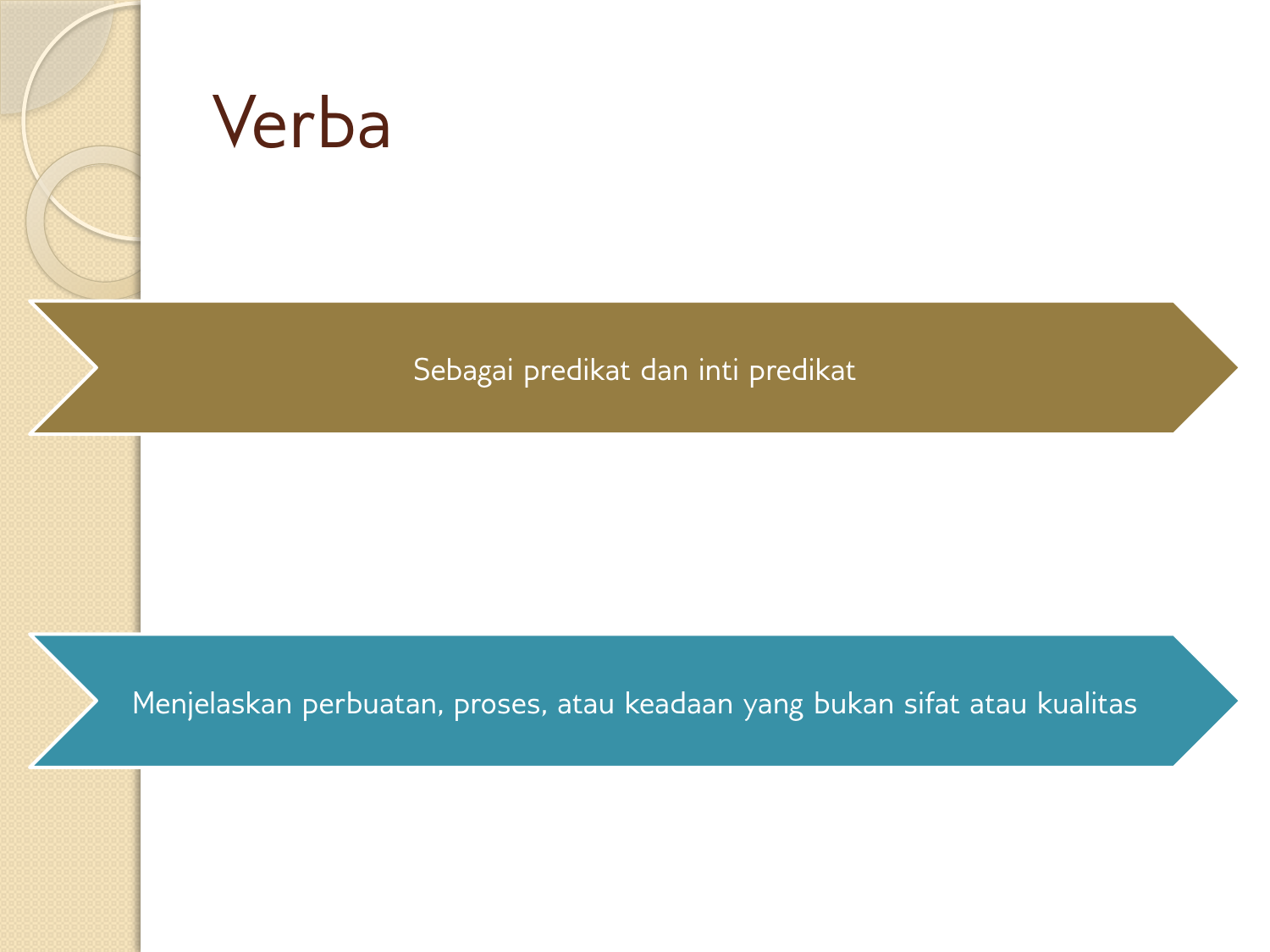

# Verba
Sebagai predikat dan inti predikat
Menjelaskan perbuatan, proses, atau keadaan yang bukan sifat atau kualitas